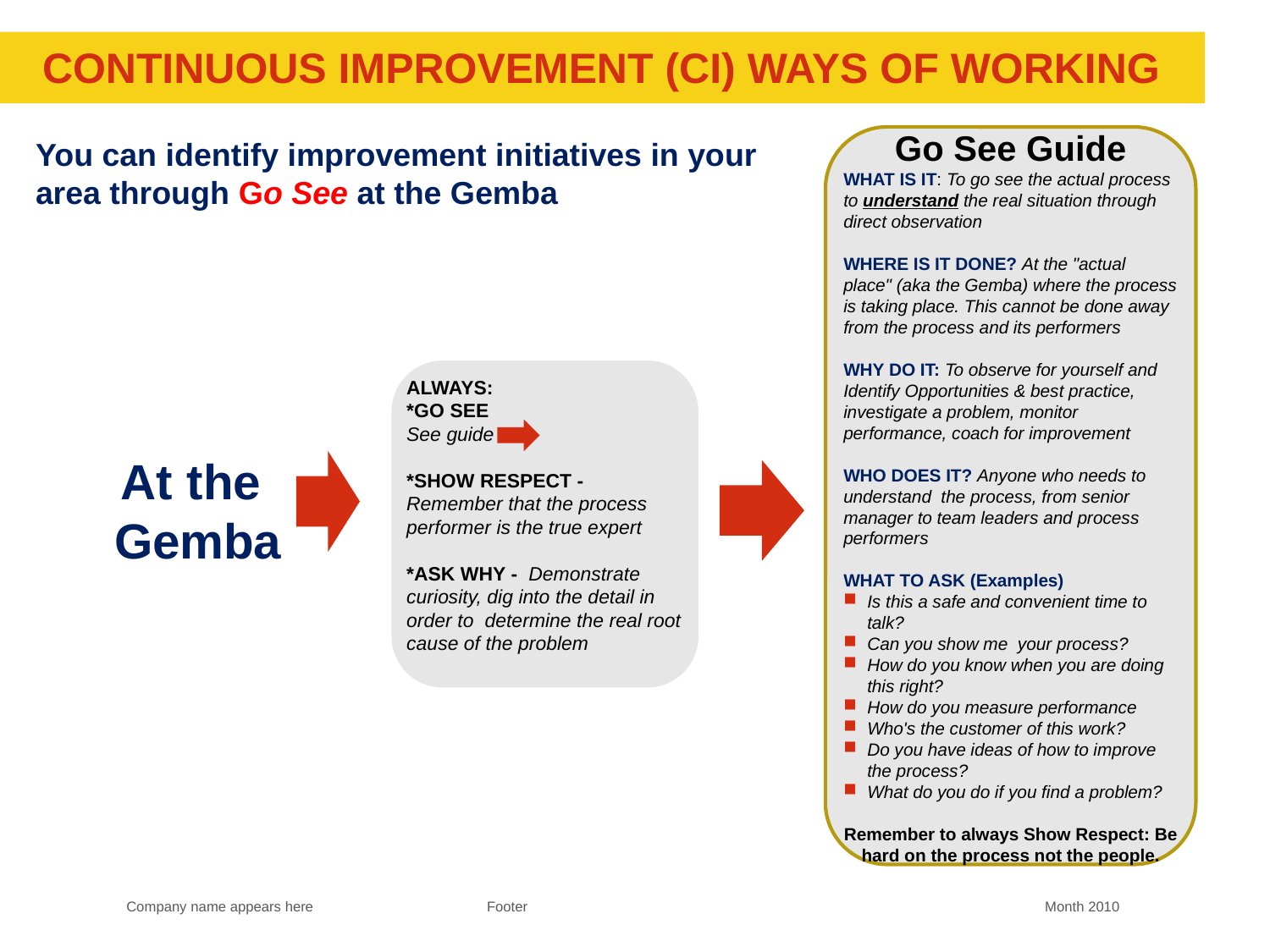

# CONTINUOUS IMPROVEMENT (CI) WAYS OF WORKING
Go See Guide
WHAT IS IT: To go see the actual process to understand the real situation through direct observation

WHERE IS IT DONE? At the "actual place" (aka the Gemba) where the process is taking place. This cannot be done away from the process and its performers

WHY DO IT: To observe for yourself and Identify Opportunities & best practice, investigate a problem, monitor performance, coach for improvement

WHO DOES IT? Anyone who needs to understand  the process, from senior manager to team leaders and process performers

WHAT TO ASK (Examples)
Is this a safe and convenient time to talk?
Can you show me  your process?
How do you know when you are doing this right?
How do you measure performance
Who's the customer of this work?
Do you have ideas of how to improve the process?
What do you do if you find a problem?

Remember to always Show Respect: Be hard on the process not the people.
You can identify improvement initiatives in your area through Go See at the Gemba
ALWAYS:
*GO SEE
See guide

*SHOW RESPECT - Remember that the process performer is the true expert

*ASK WHY -  Demonstrate curiosity, dig into the detail in order to  determine the real root cause of the problem

At the  Gemba

Footer
Month 2010